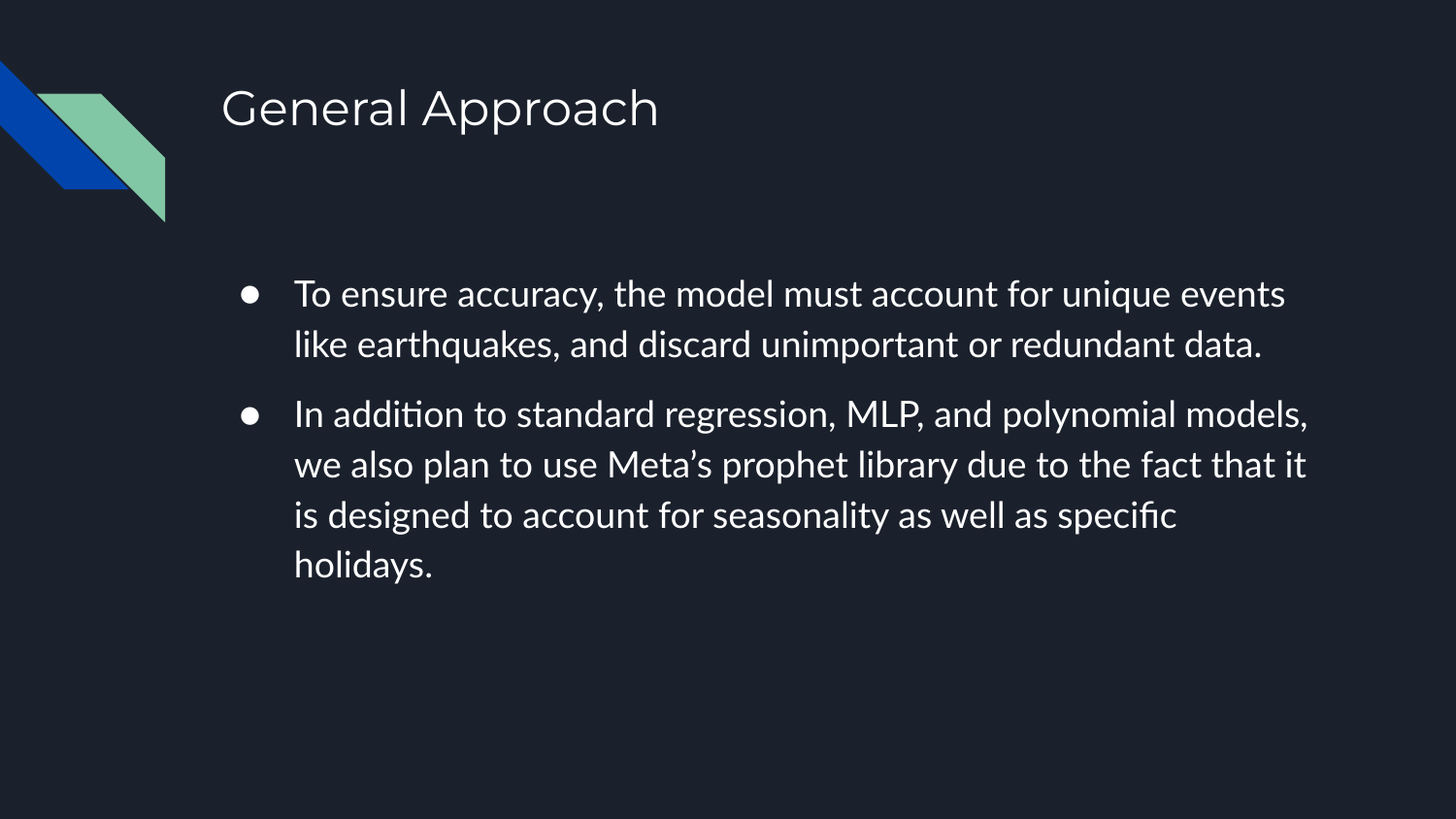

# General Approach
To ensure accuracy, the model must account for unique events like earthquakes, and discard unimportant or redundant data.
In addition to standard regression, MLP, and polynomial models, we also plan to use Meta’s prophet library due to the fact that it is designed to account for seasonality as well as specific holidays.